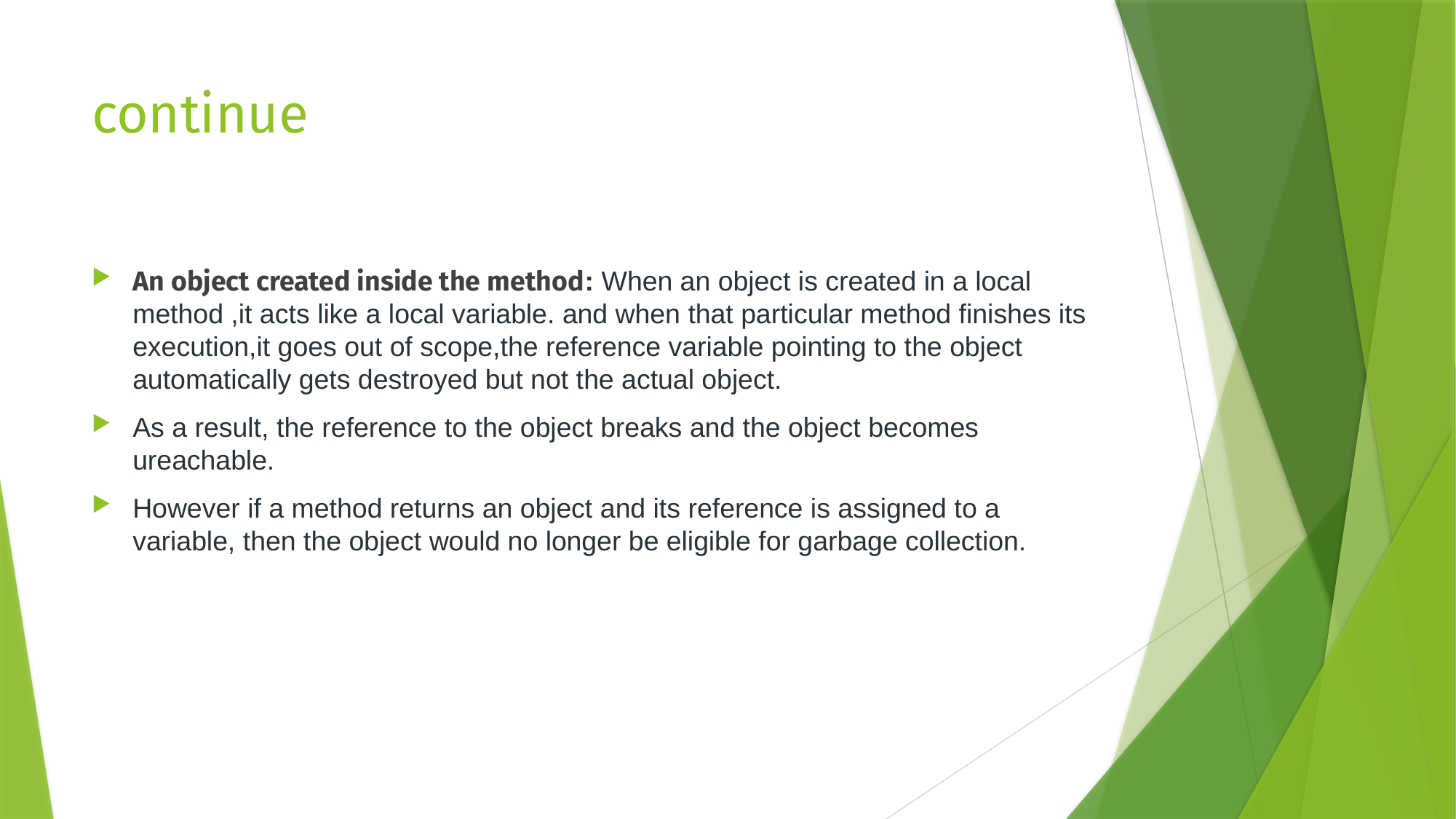

# continue
An object created inside the method: When an object is created in a local method ,it acts like a local variable. and when that particular method finishes its execution,it goes out of scope,the reference variable pointing to the object automatically gets destroyed but not the actual object.
As a result, the reference to the object breaks and the object becomes ureachable.
However if a method returns an object and its reference is assigned to a variable, then the object would no longer be eligible for garbage collection.